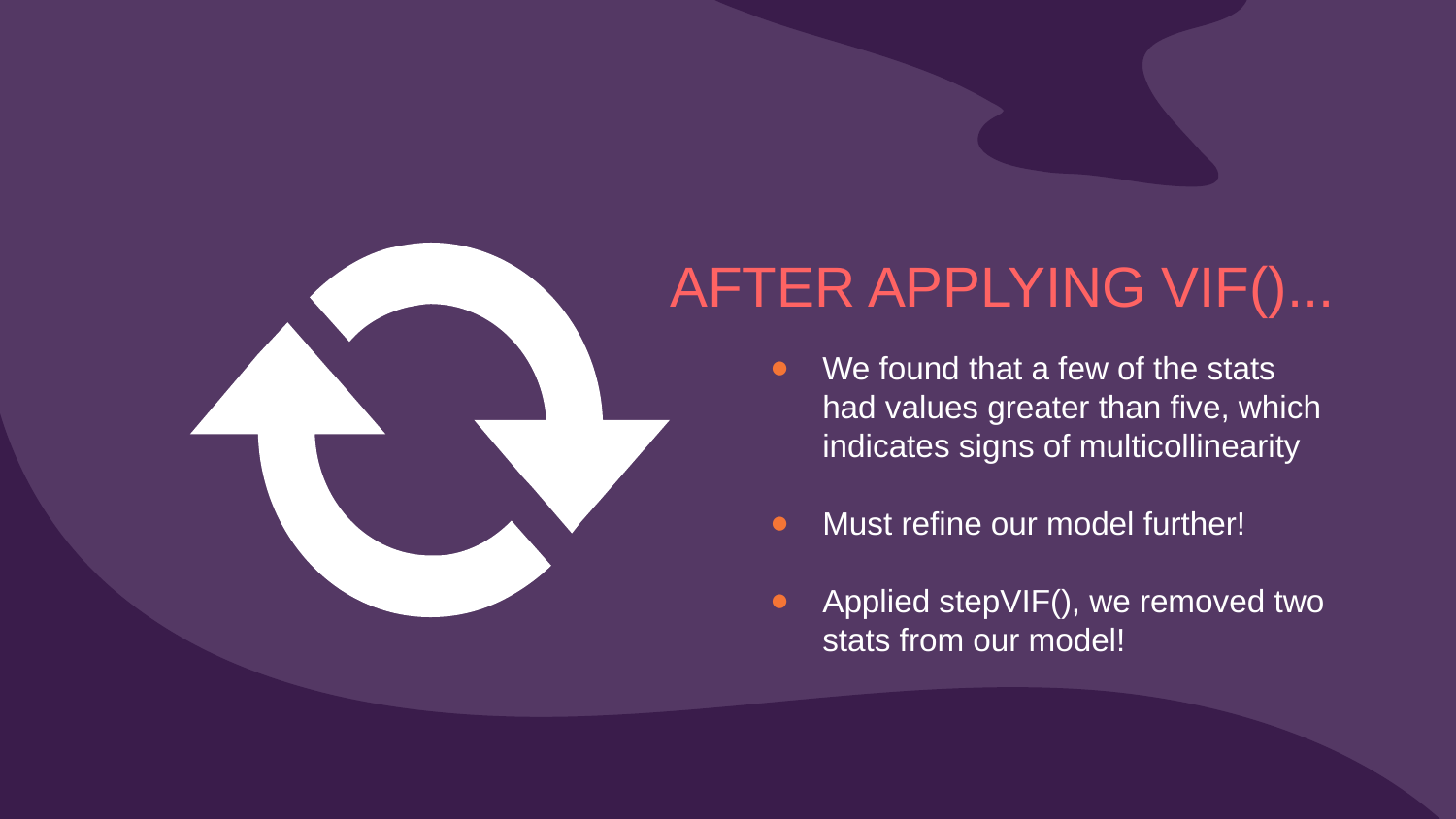

# AFTER APPLYING VIF()...

We found that a few of the stats had values greater than five, which indicates signs of multicollinearity

Must refine our model further!

Applied stepVIF(), we removed two stats from our model!